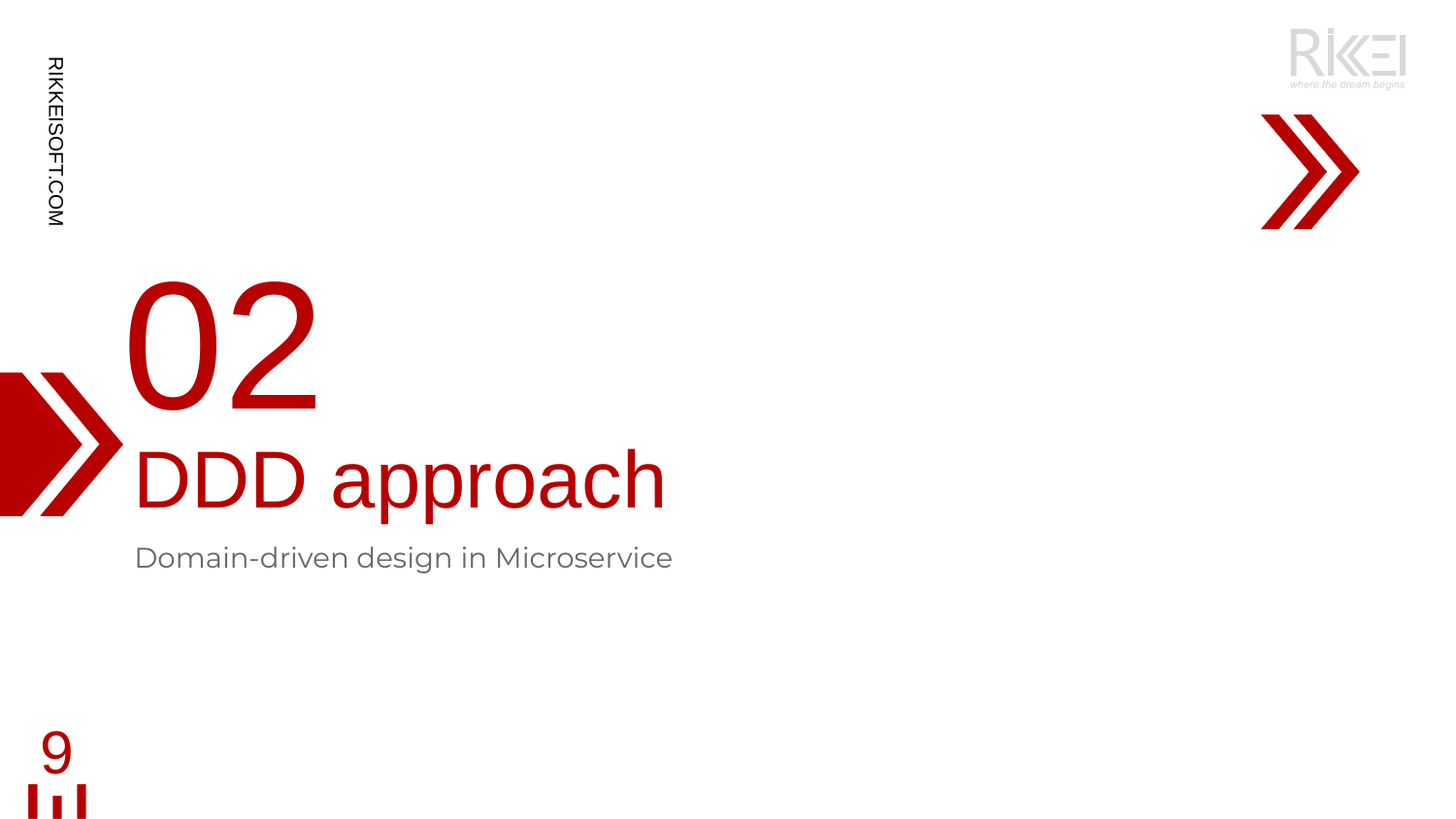

RIKKEISOFT.COM

02

# DDD approach
Domain-driven design in Microservice
9